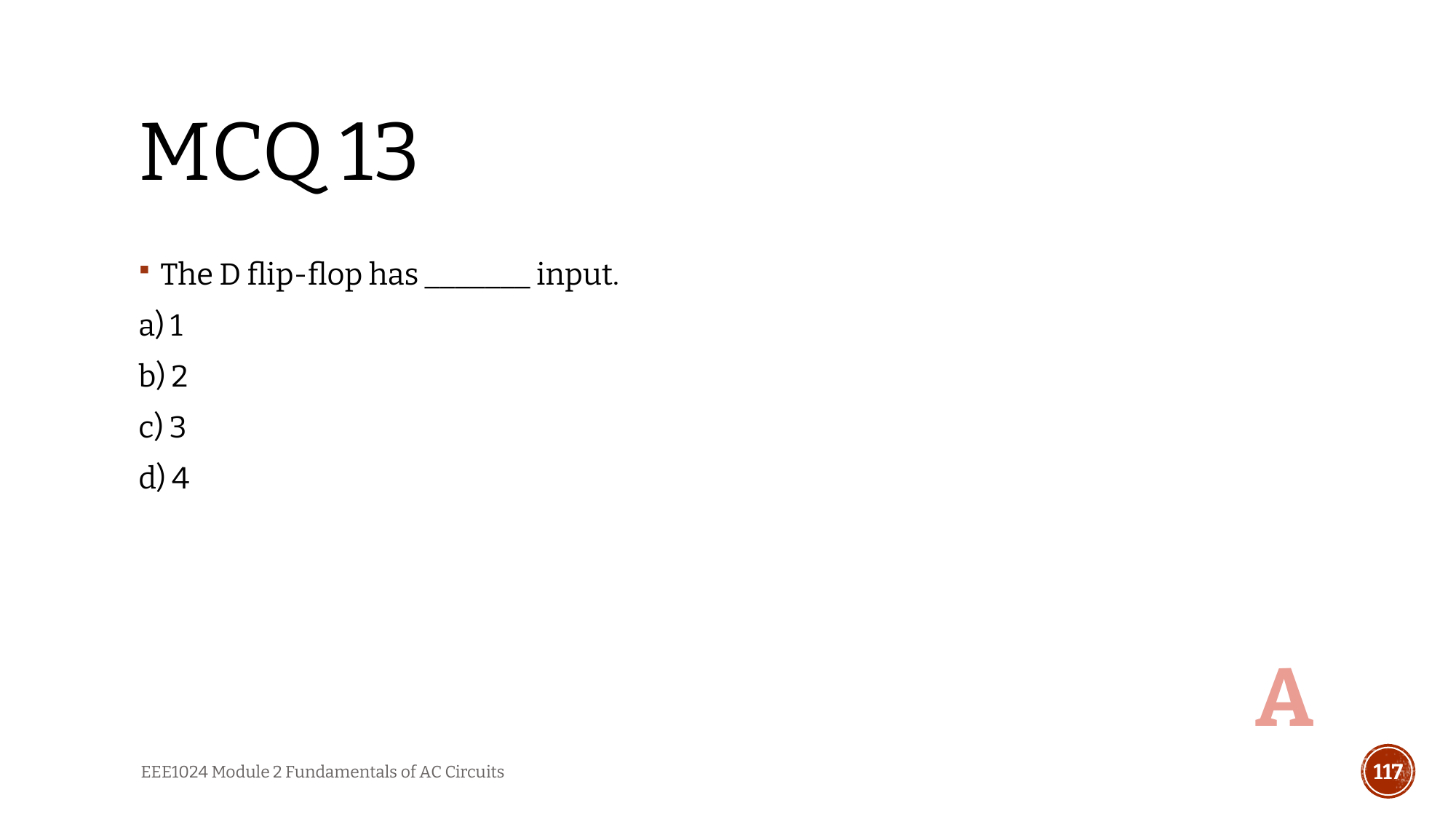

# MCQ 13
The D flip-flop has _______ input.
a) 1
b) 2
c) 3
d) 4
A
EEE1024 Module 2 Fundamentals of AC Circuits
117